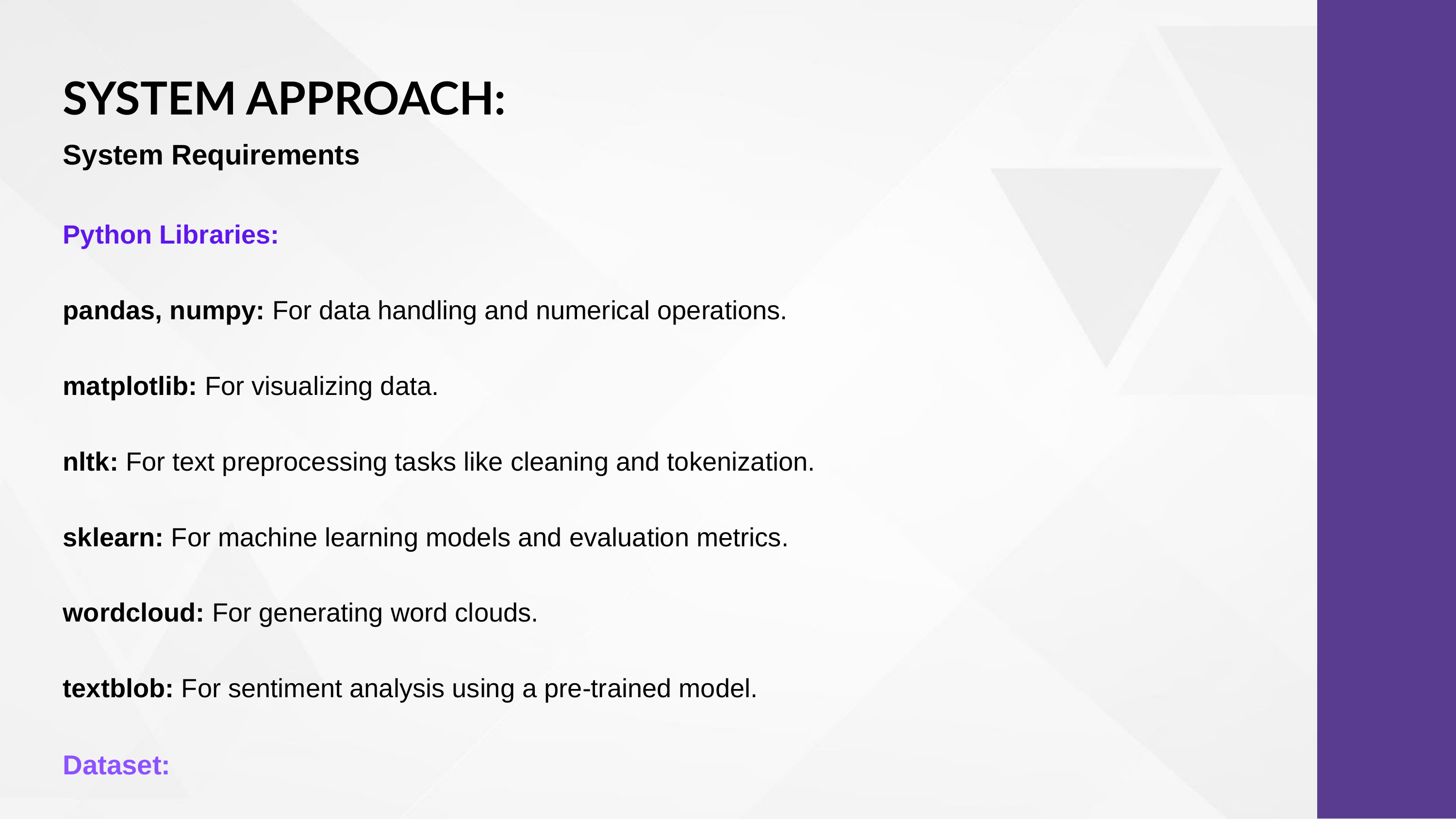

SYSTEM APPROACH:
System Requirements

Python Libraries:

pandas, numpy: For data handling and numerical operations.

matplotlib: For visualizing data.

nltk: For text preprocessing tasks like cleaning and tokenization.

sklearn: For machine learning models and evaluation metrics.

wordcloud: For generating word clouds.

textblob: For sentiment analysis using a pre-trained model.

Dataset:

A dataset containing customer reviews labeled with sentiments (positive or negative).